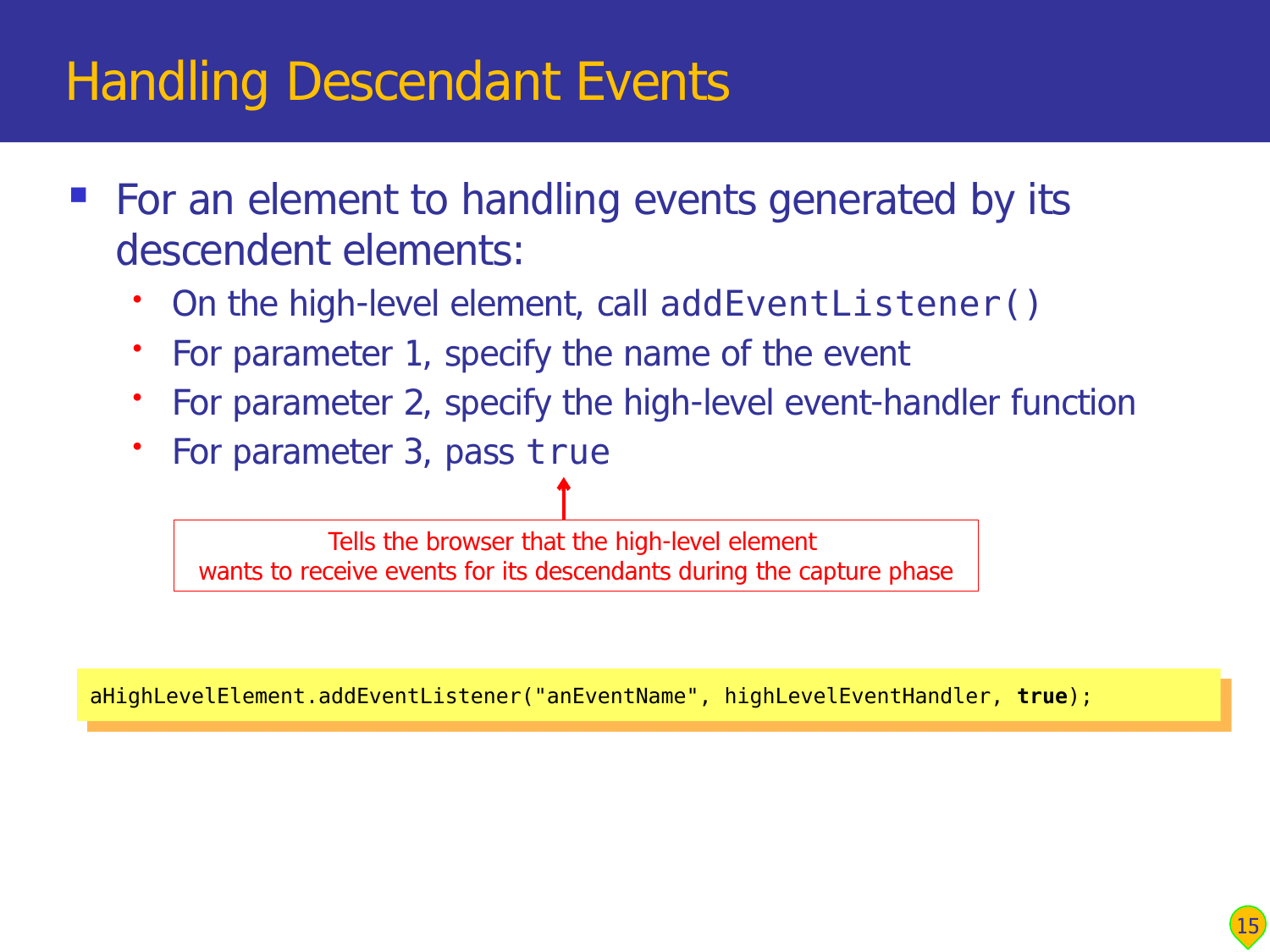

# Handling Descendant Events
For an element to handling events generated by its descendent elements:
On the high-level element, call addEventListener()
For parameter 1, specify the name of the event
For parameter 2, specify the high-level event-handler function
For parameter 3, pass true
Tells the browser that the high-level element
wants to receive events for its descendants during the capture phase
aHighLevelElement.addEventListener("anEventName", highLevelEventHandler, true);
15